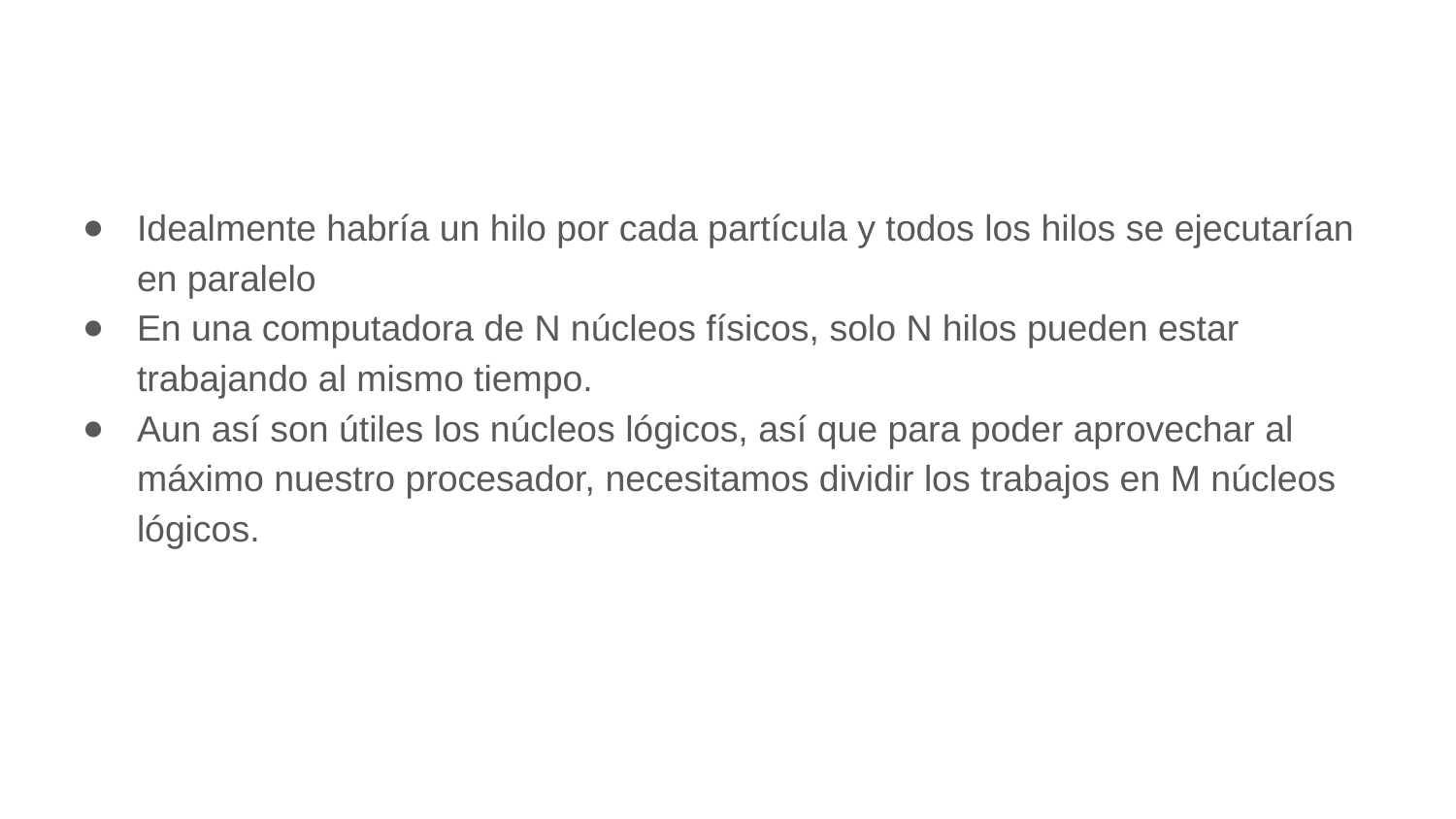

#
Idealmente habría un hilo por cada partícula y todos los hilos se ejecutarían en paralelo
En una computadora de N núcleos físicos, solo N hilos pueden estar trabajando al mismo tiempo.
Aun así son útiles los núcleos lógicos, así que para poder aprovechar al máximo nuestro procesador, necesitamos dividir los trabajos en M núcleos lógicos.